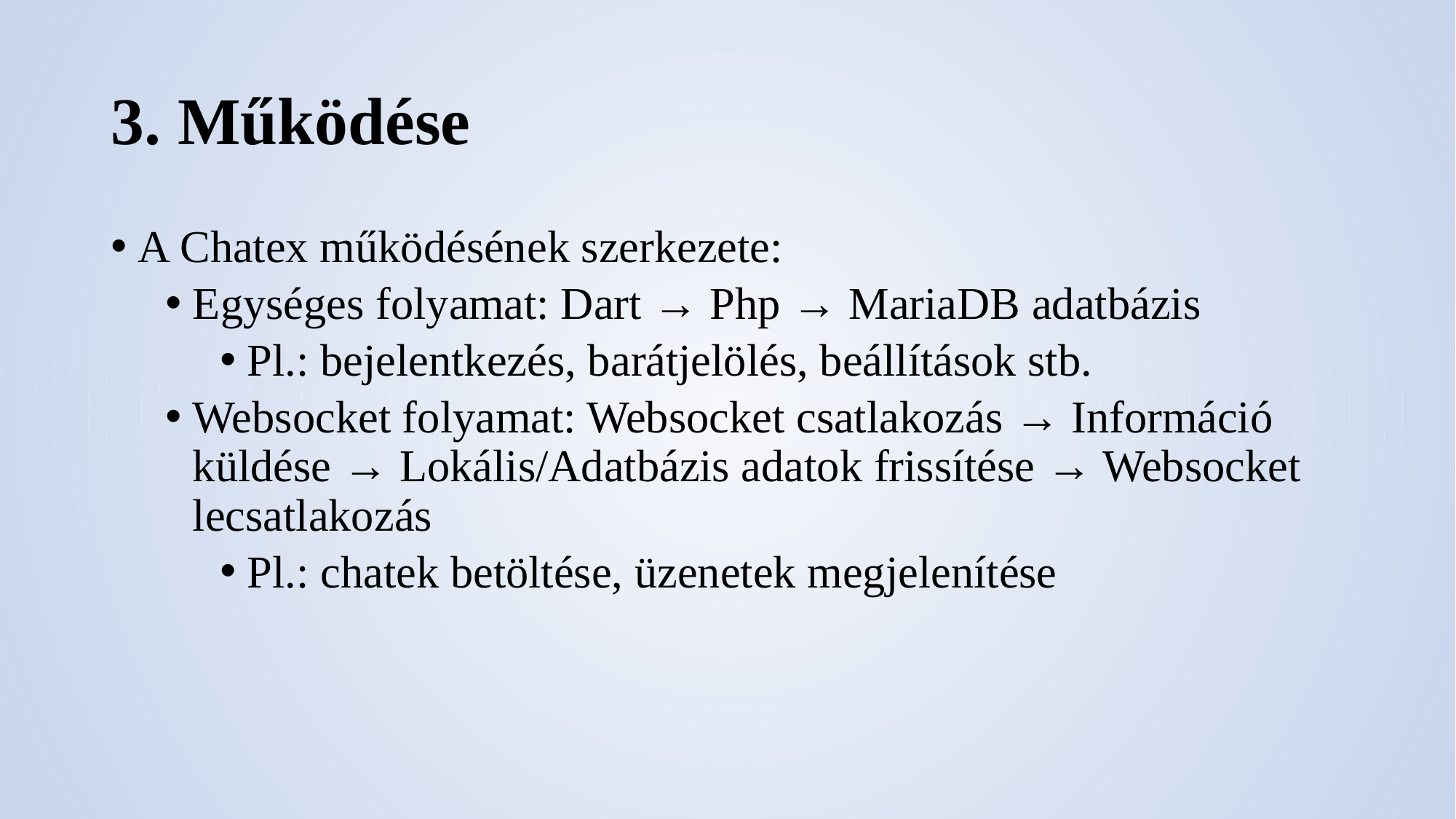

# 3. Működése
A Chatex működésének szerkezete:
Egységes folyamat: Dart → Php → MariaDB adatbázis
Pl.: bejelentkezés, barátjelölés, beállítások stb.
Websocket folyamat: Websocket csatlakozás → Információ küldése → Lokális/Adatbázis adatok frissítése → Websocket lecsatlakozás
Pl.: chatek betöltése, üzenetek megjelenítése